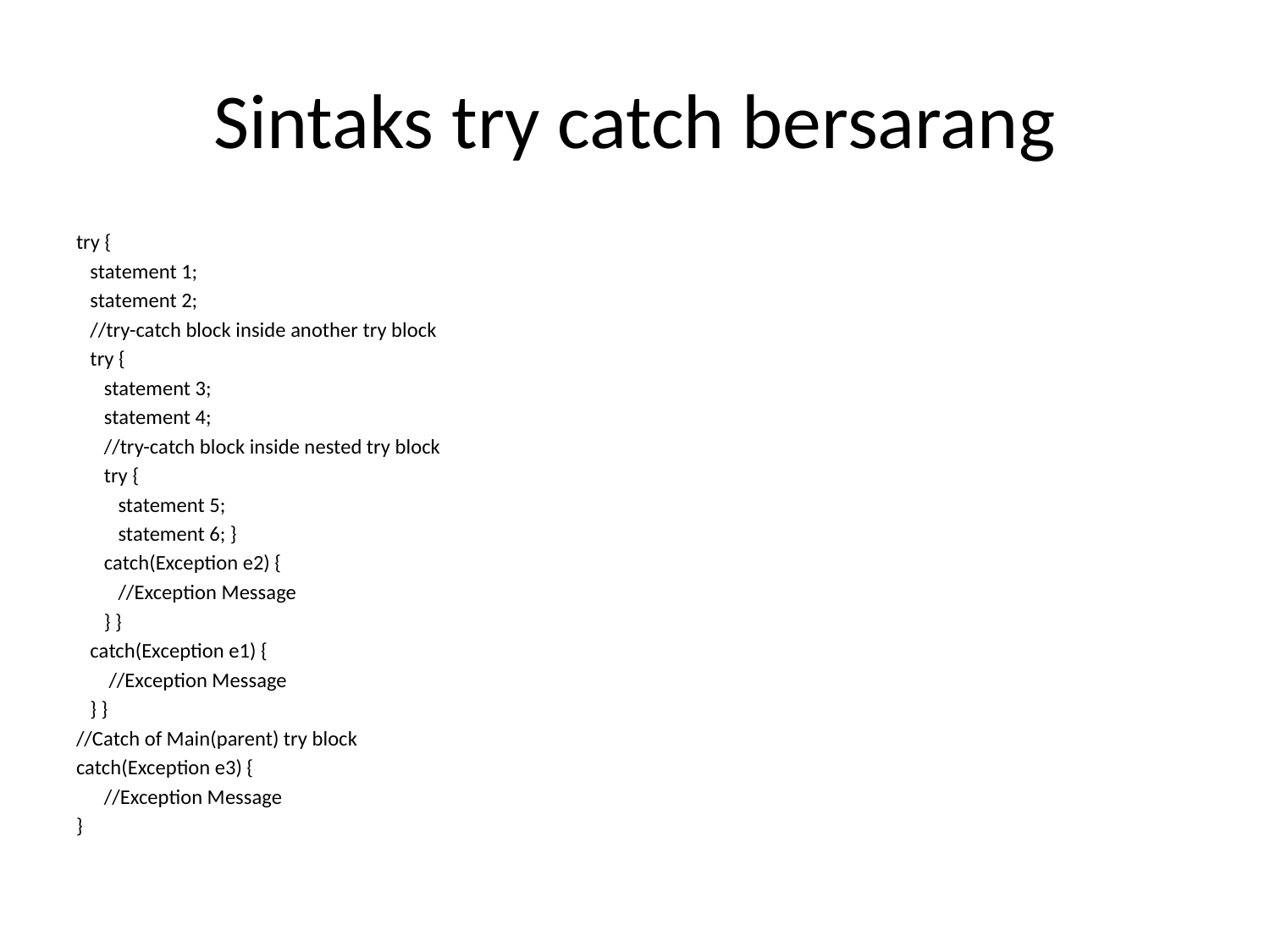

# Sintaks try catch bersarang
try {
   statement 1;
   statement 2;
   //try-catch block inside another try block
   try {
      statement 3;
      statement 4;
      //try-catch block inside nested try block
      try {
         statement 5;
         statement 6; }
      catch(Exception e2) {
         //Exception Message
      } }
   catch(Exception e1) {
       //Exception Message
   } }
//Catch of Main(parent) try block
catch(Exception e3) {
      //Exception Message
}